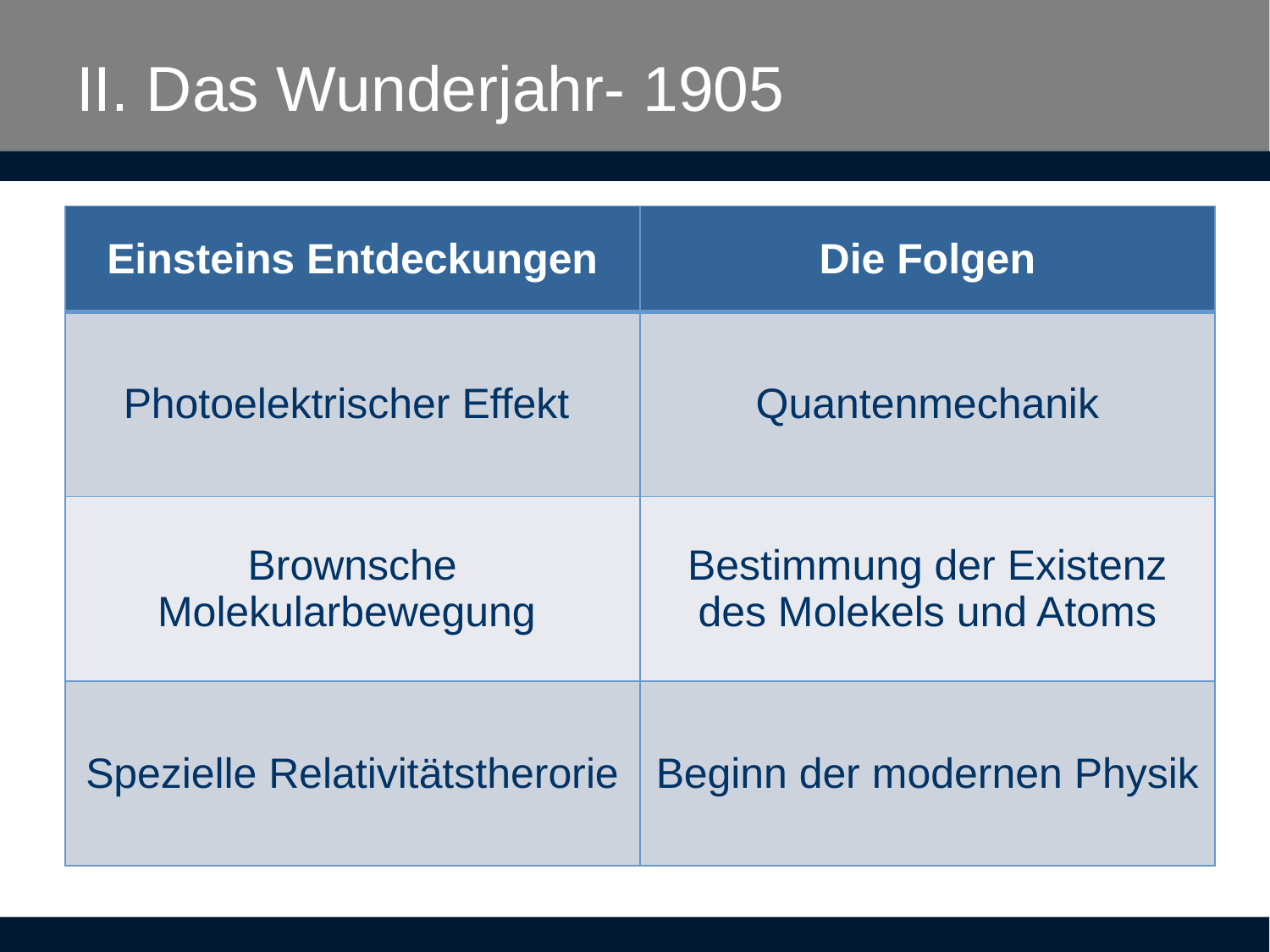

# II. Das Wunderjahr- 1905

| Einsteins Entdeckungen | Die Folgen |
| --- | --- |
| Photoelektrischer Effekt | Quantenmechanik |
| Brownsche Molekularbewegung | Bestimmung der Existenz des Molekels und Atoms |
| Spezielle Relativitätstherorie | Beginn der modernen Physik |